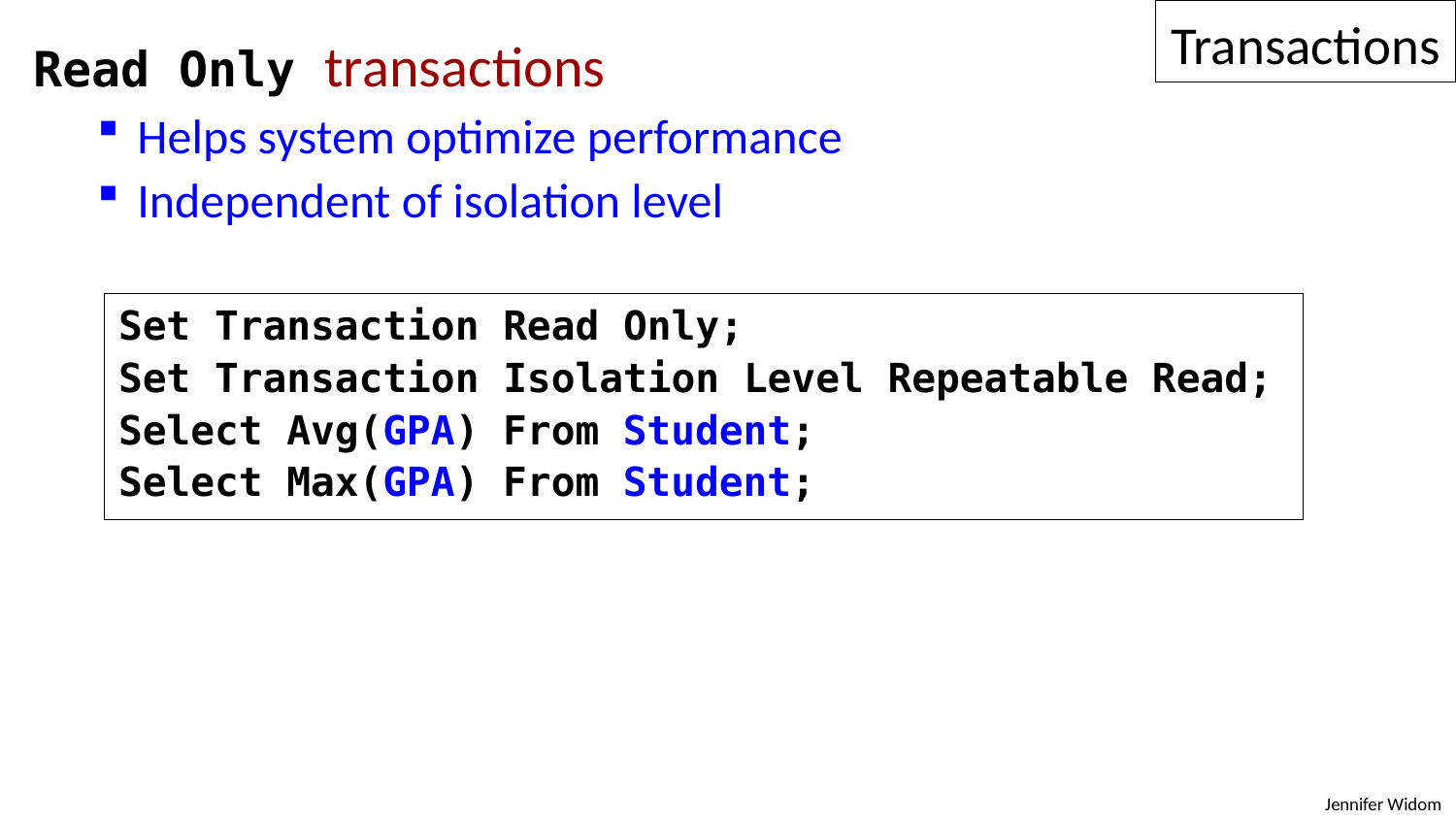

Transactions
Read Only transactions
 Helps system optimize performance
 Independent of isolation level

Set Transaction Read Only;
Set Transaction Isolation Level Repeatable Read;
Select Avg(GPA) From Student;
Select Max(GPA) From Student;